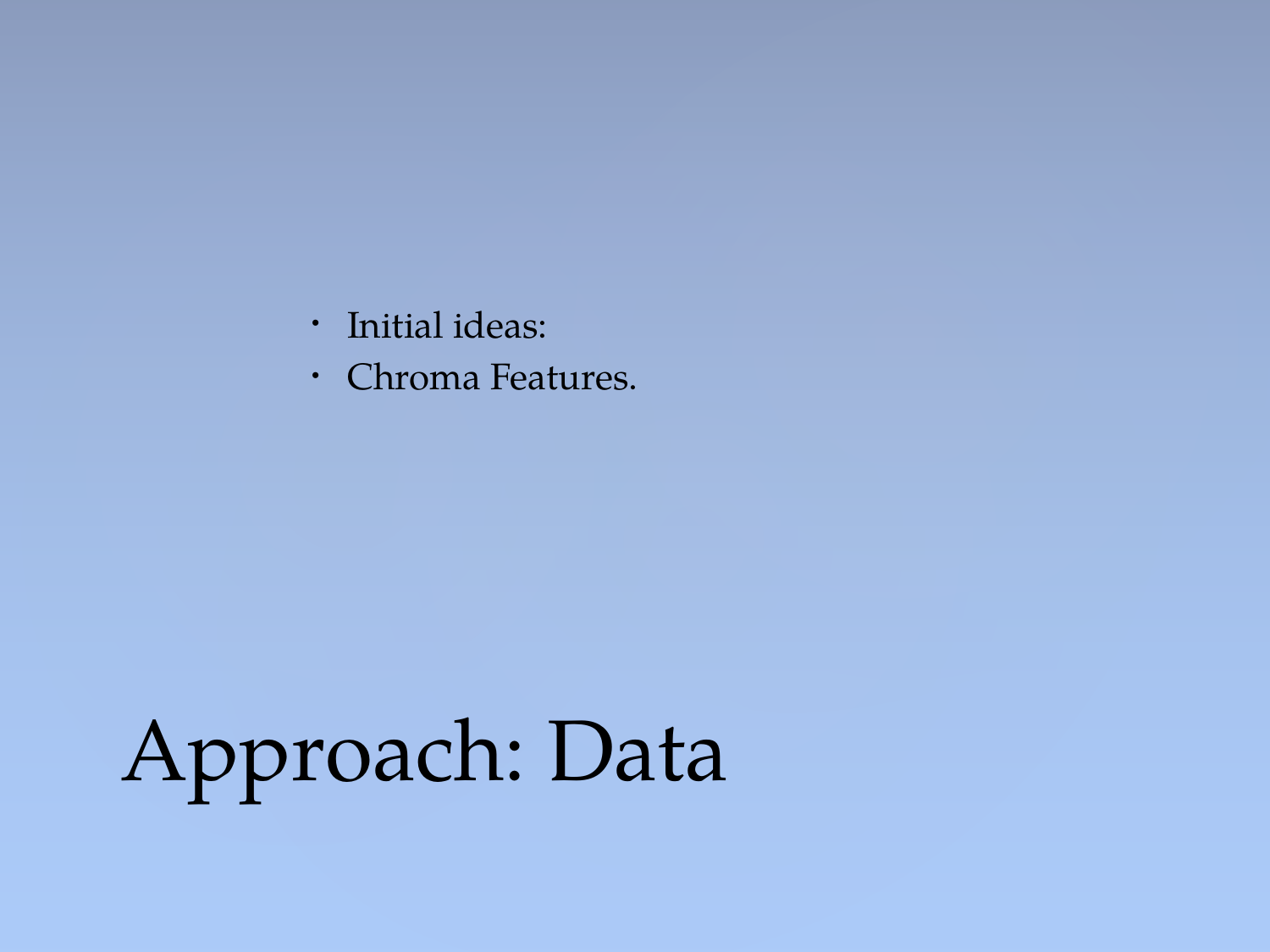

Initial ideas:
Chroma Features.
# Approach: Data